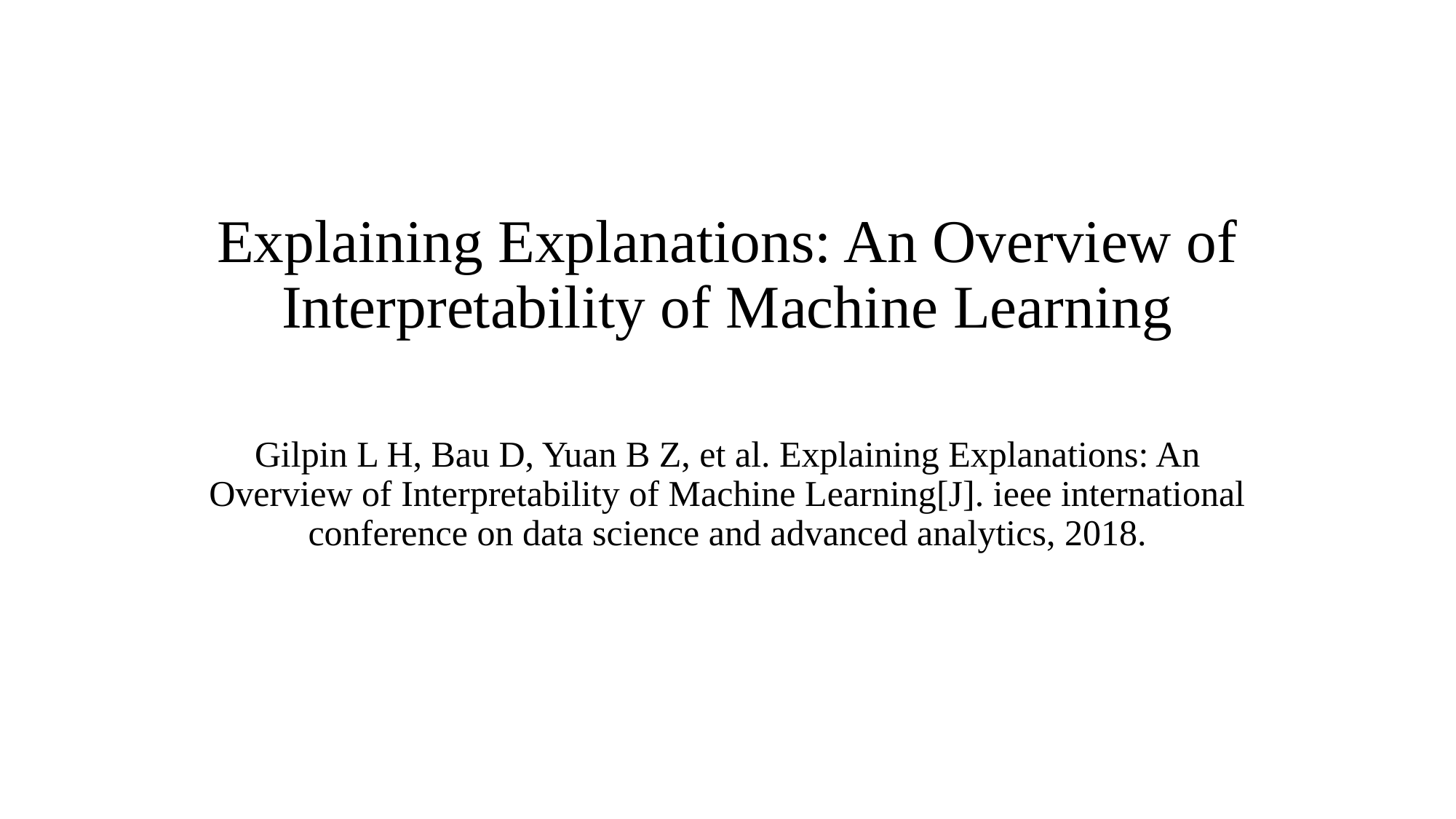

# Explaining Explanations: An Overview of Interpretability of Machine Learning
Gilpin L H, Bau D, Yuan B Z, et al. Explaining Explanations: An Overview of Interpretability of Machine Learning[J]. ieee international conference on data science and advanced analytics, 2018.